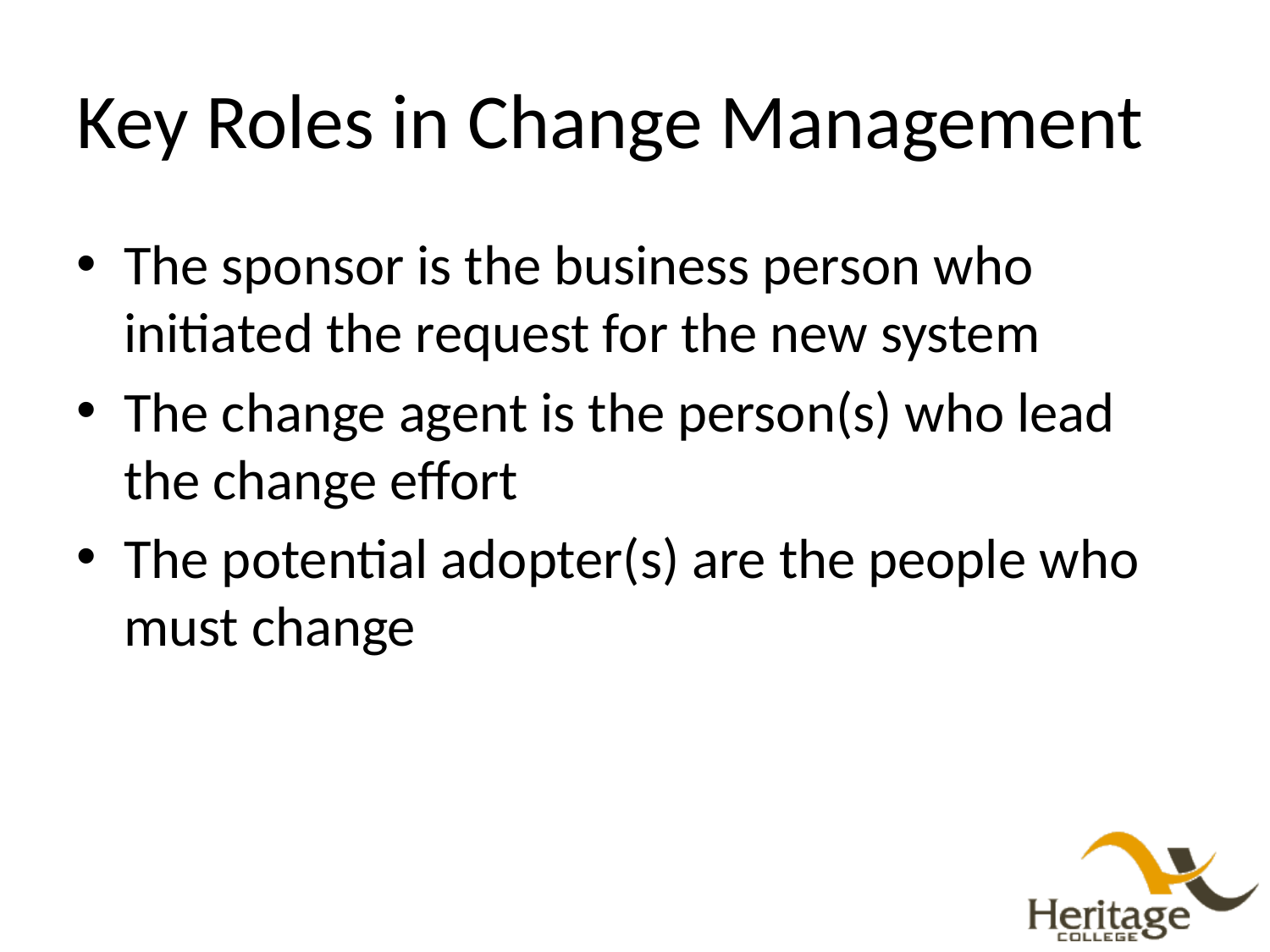

# Key Roles in Change Management
The sponsor is the business person who initiated the request for the new system
The change agent is the person(s) who lead the change effort
The potential adopter(s) are the people who must change